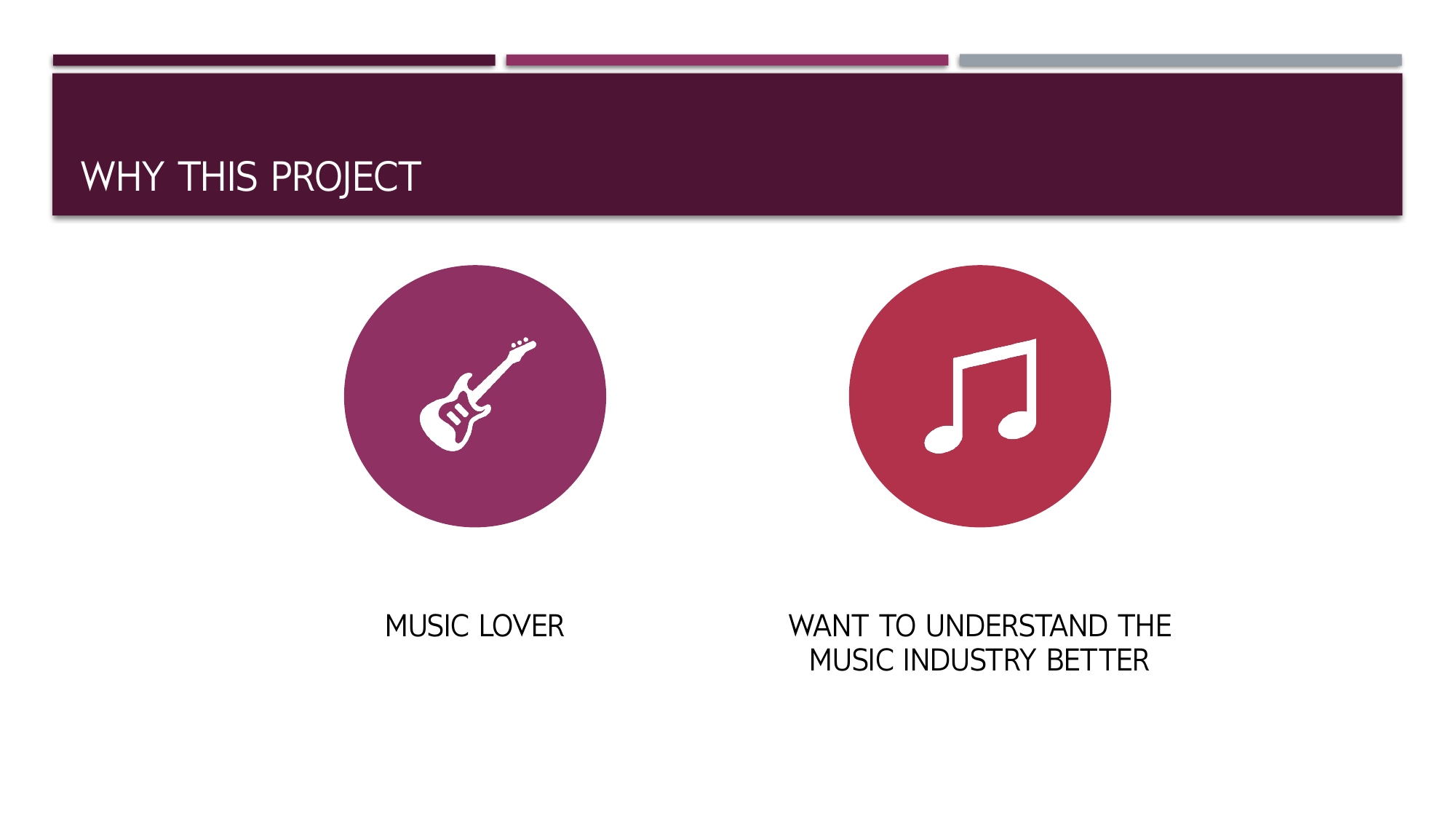

# Why this project
Music lover
Want to understand the music industry better